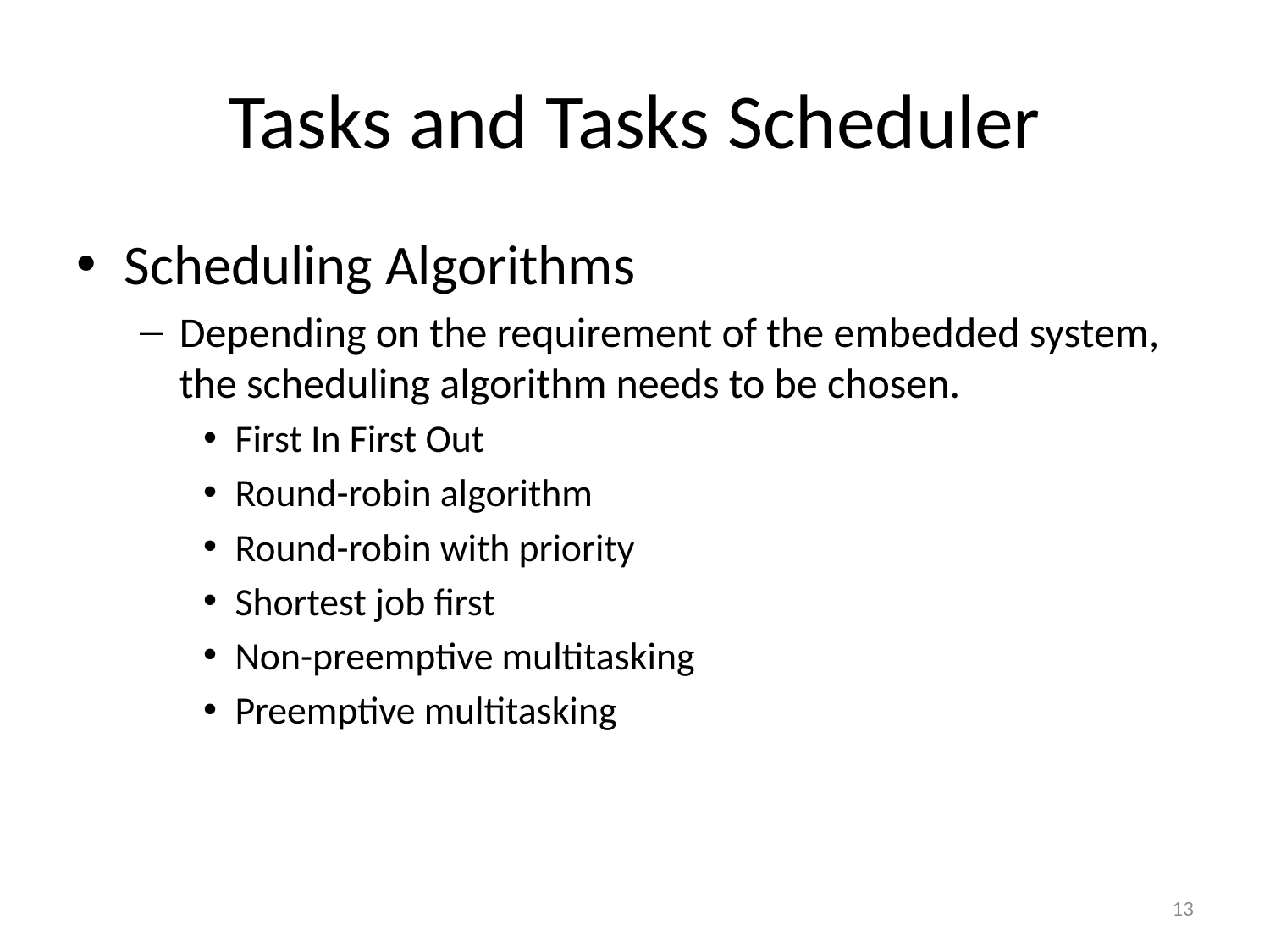

# Tasks and Tasks Scheduler
Scheduling Algorithms
Depending on the requirement of the embedded system, the scheduling algorithm needs to be chosen.
First In First Out
Round-robin algorithm
Round-robin with priority
Shortest job first
Non-preemptive multitasking
Preemptive multitasking
13